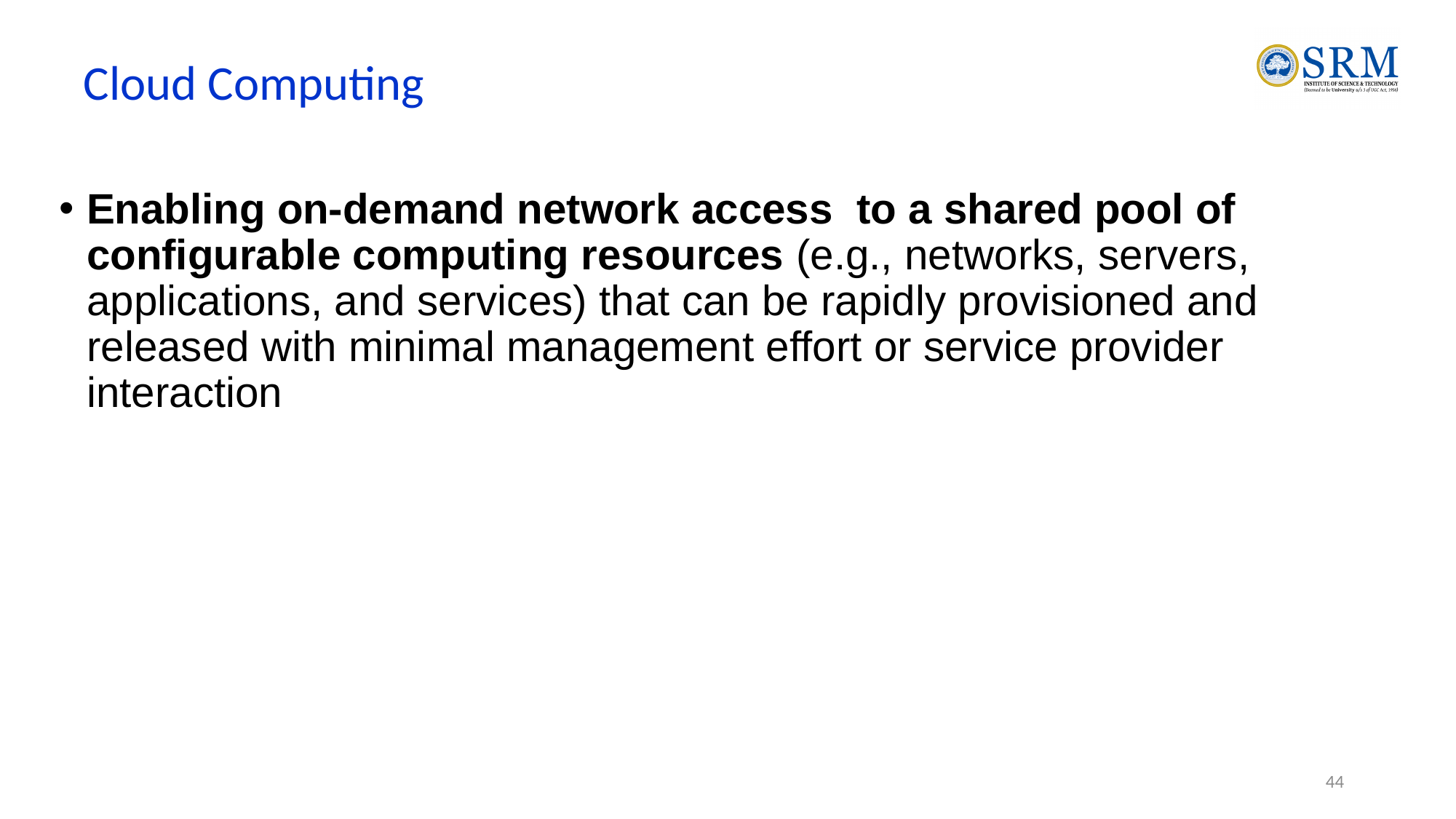

# Cloud Computing
Enabling on-demand network access  to a shared pool of configurable computing resources (e.g., networks, servers, applications, and services) that can be rapidly provisioned and released with minimal management effort or service provider interaction

44